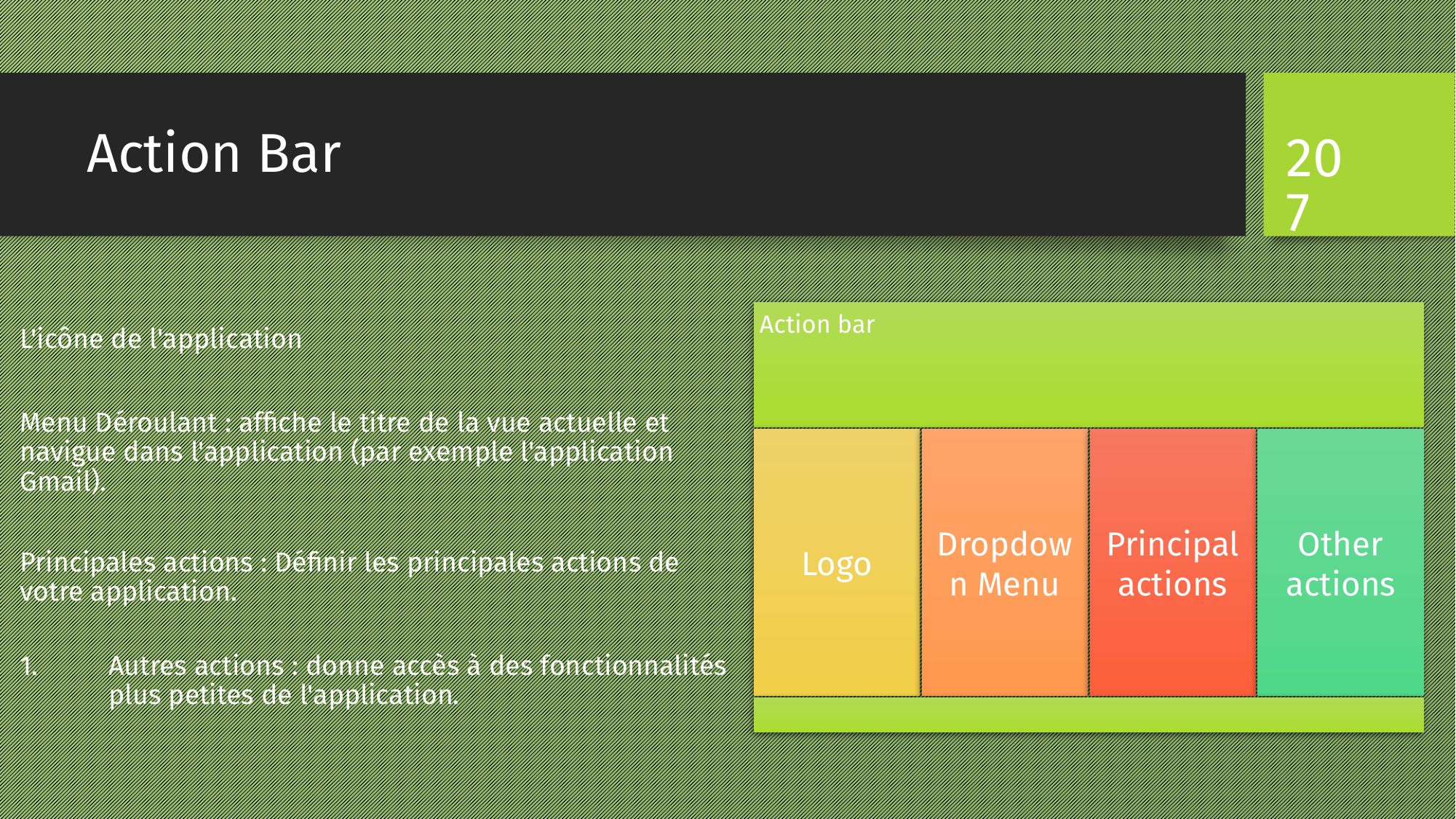

# Action Bar
207

Action bar

Logo

Dropdown Menu

Principal actions

Other actions

L'icône de l'application
Menu Déroulant : affiche le titre de la vue actuelle et navigue dans l'application (par exemple l'application Gmail).
Principales actions : Définir les principales actions de votre application.
Autres actions : donne accès à des fonctionnalités plus petites de l'application.